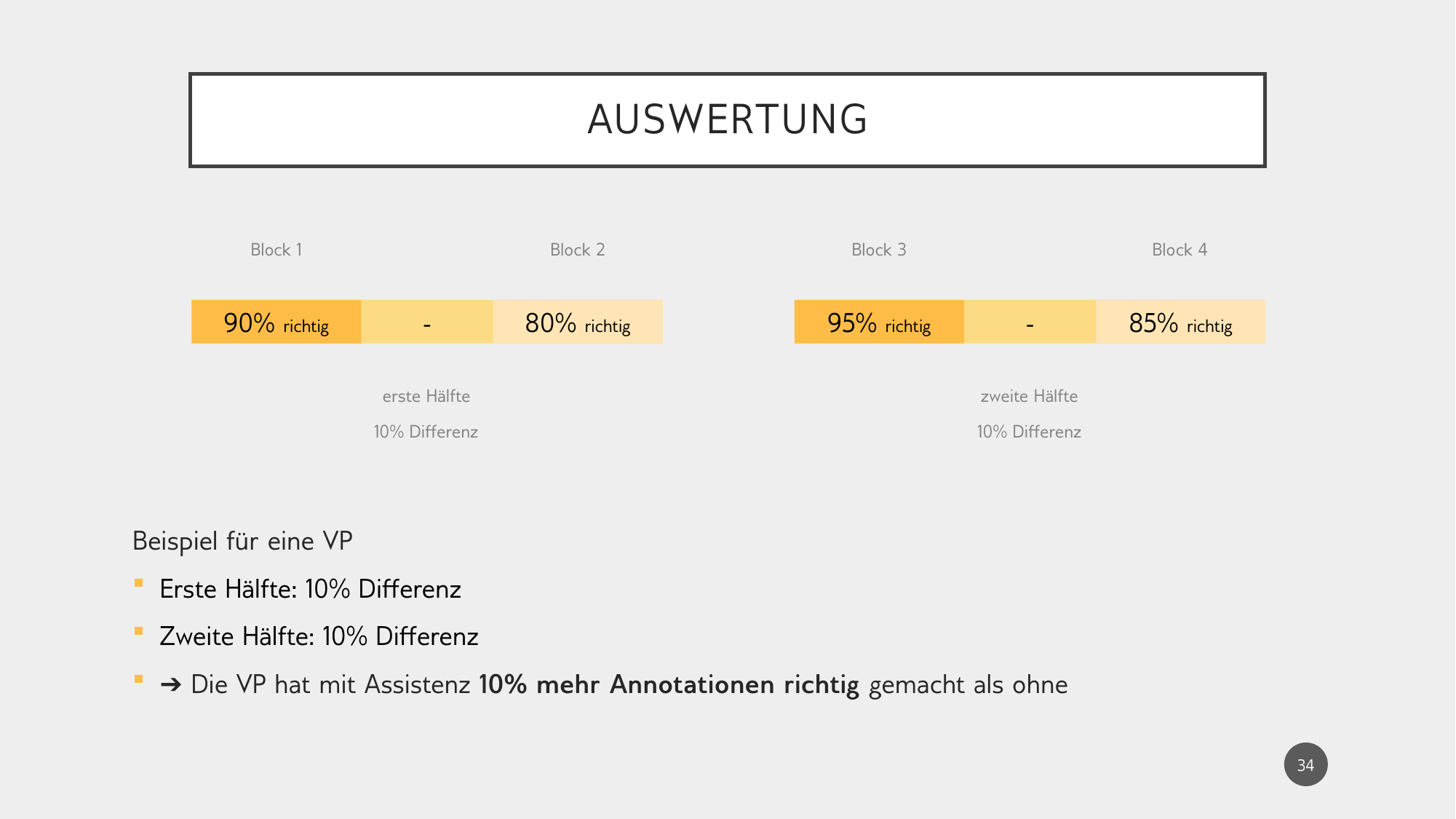

Bearbeitungsgegenstand
Auswertung
Block 1
Block 2
Block 3
Block 4
−
−
80% richtig
95% richtig
85% richtig
90% richtig
zweite Hälfte
erste Hälfte
10% Differenz
10% Differenz
Beispiel für eine VP
Erste Hälfte: 10% Differenz
Zweite Hälfte: 10% Differenz
➔ Die VP hat mit Assistenz 10% mehr Annotationen richtig gemacht als ohne

34